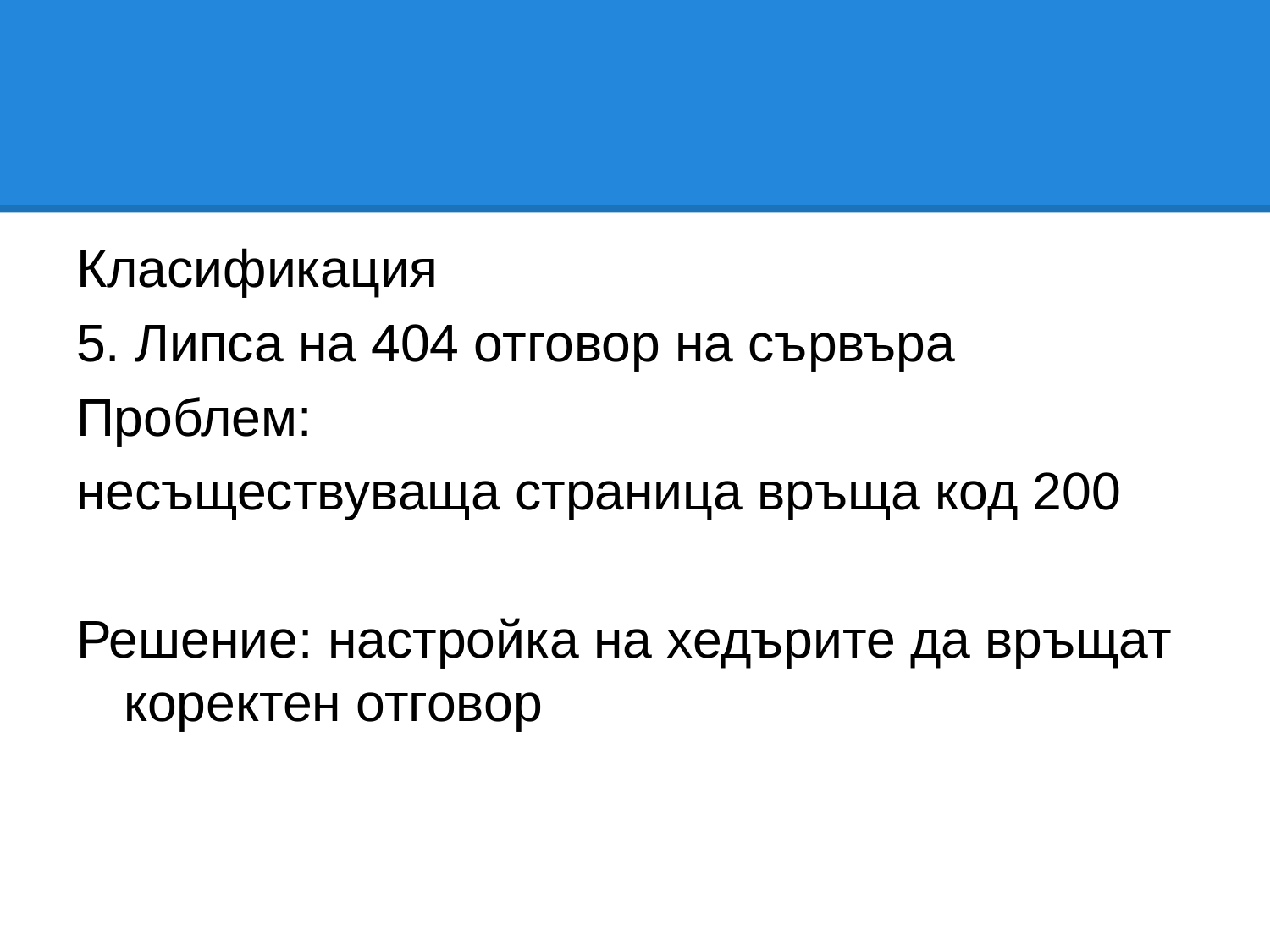

#
Класификация
5. Липса на 404 отговор на сървъра
Проблем:
несъществуваща страница връща код 200

Решение: настройка на хедърите да връщат коректен отговор